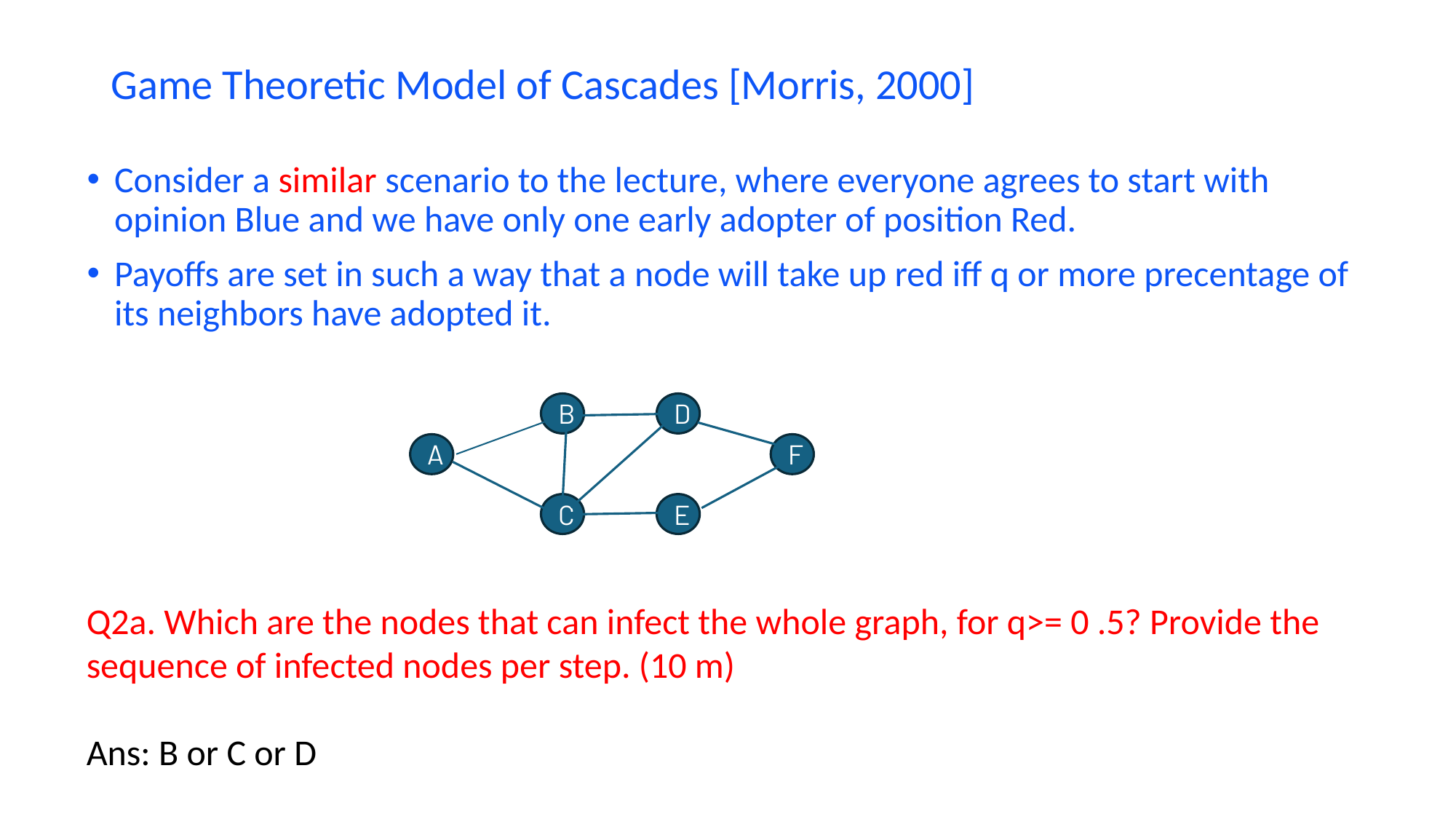

# Game Theoretic Model of Cascades [Morris, 2000]
Consider a similar scenario to the lecture, where everyone agrees to start with opinion Blue and we have only one early adopter of position Red.
Payoffs are set in such a way that a node will take up red iff q or more precentage of its neighbors have adopted it.

D
B
F
A
E
C
Q2a. Which are the nodes that can infect the whole graph, for q>= 0 .5? Provide the sequence of infected nodes per step. (10 m)

Ans: B or C or D